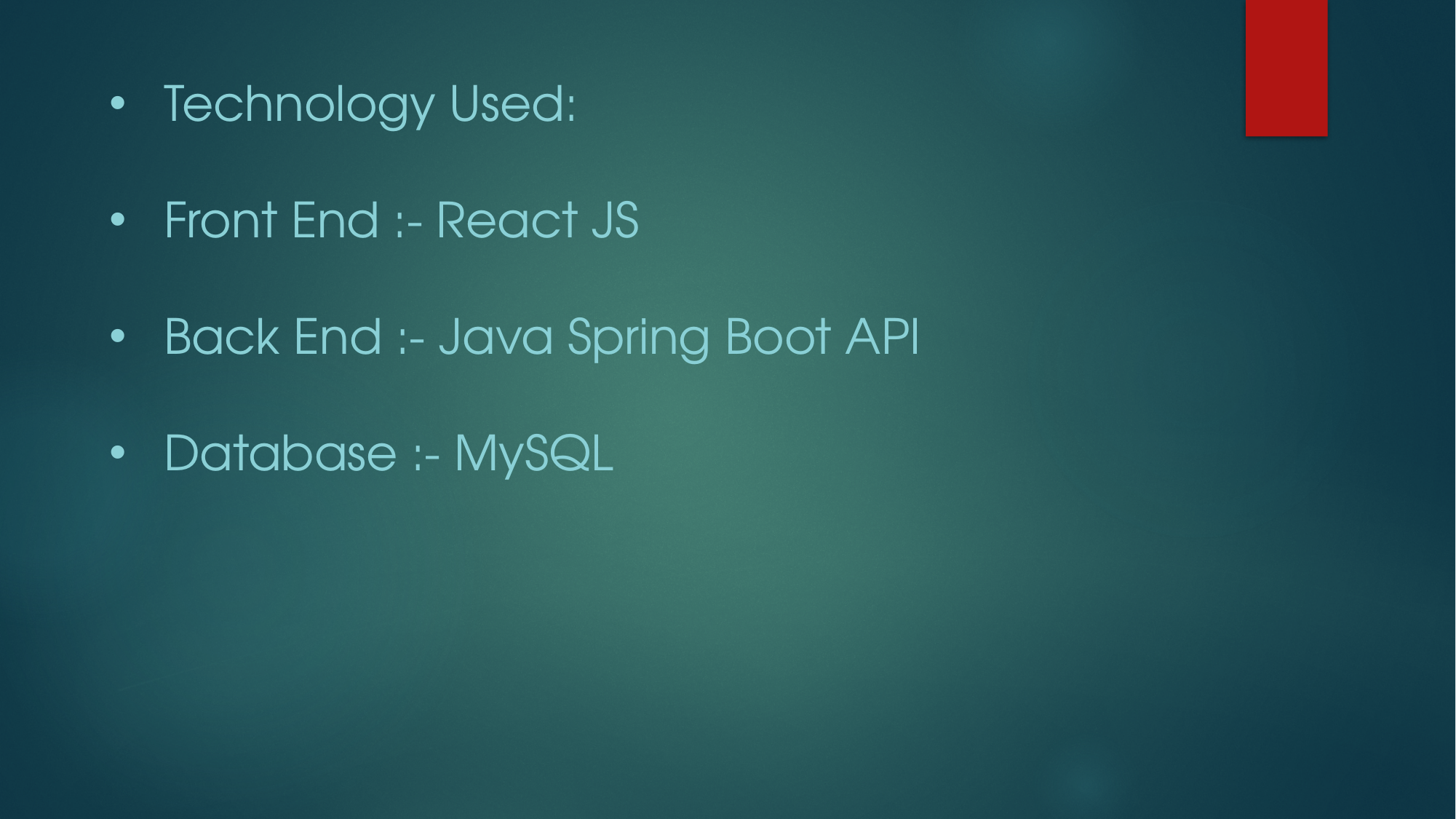

Technology Used:

Front End :- React JS

Back End :- Java Spring Boot API

Database :- MySQL